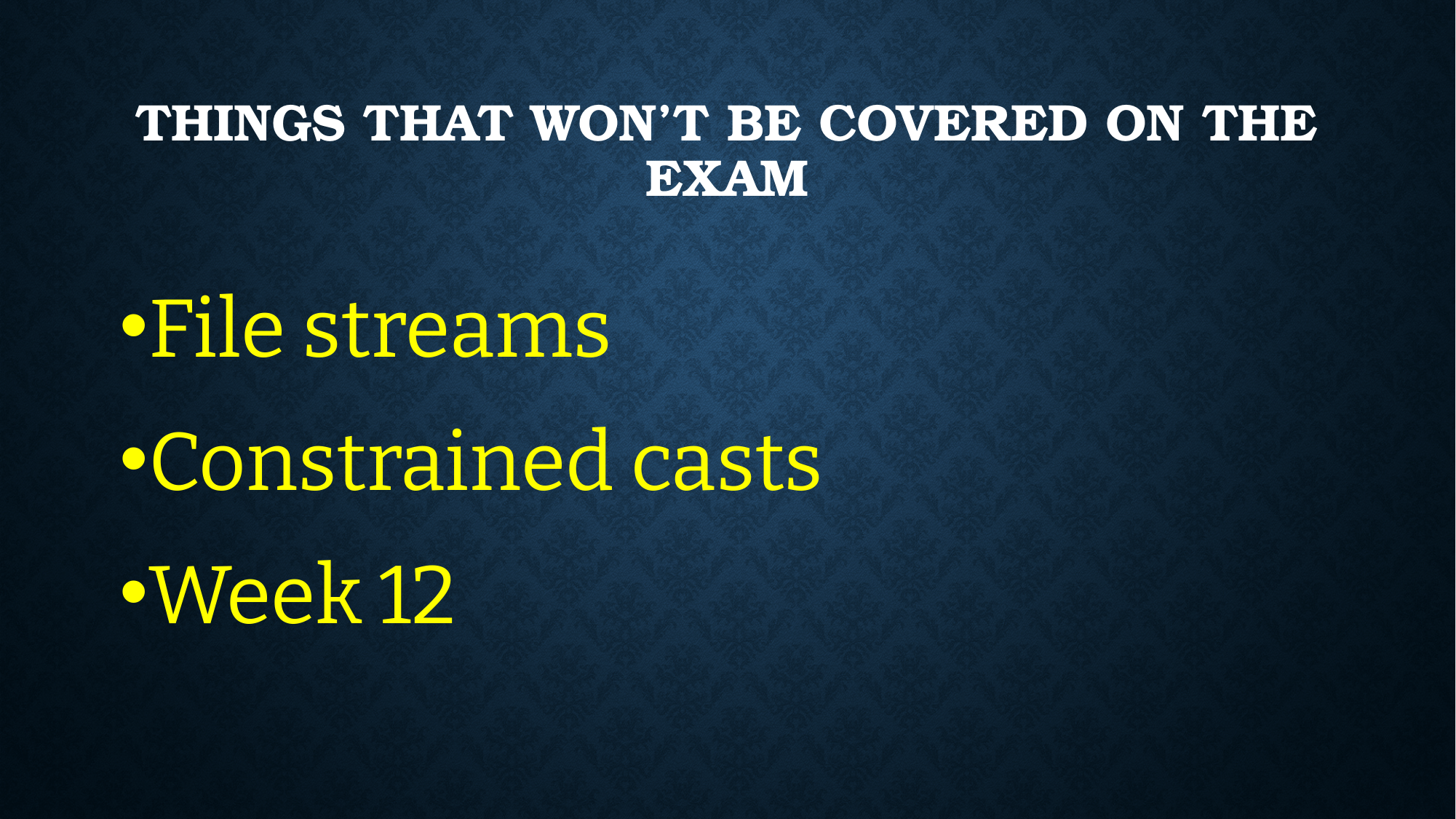

# Things that won’t be covered on the exam
File streams
Constrained casts
Week 12